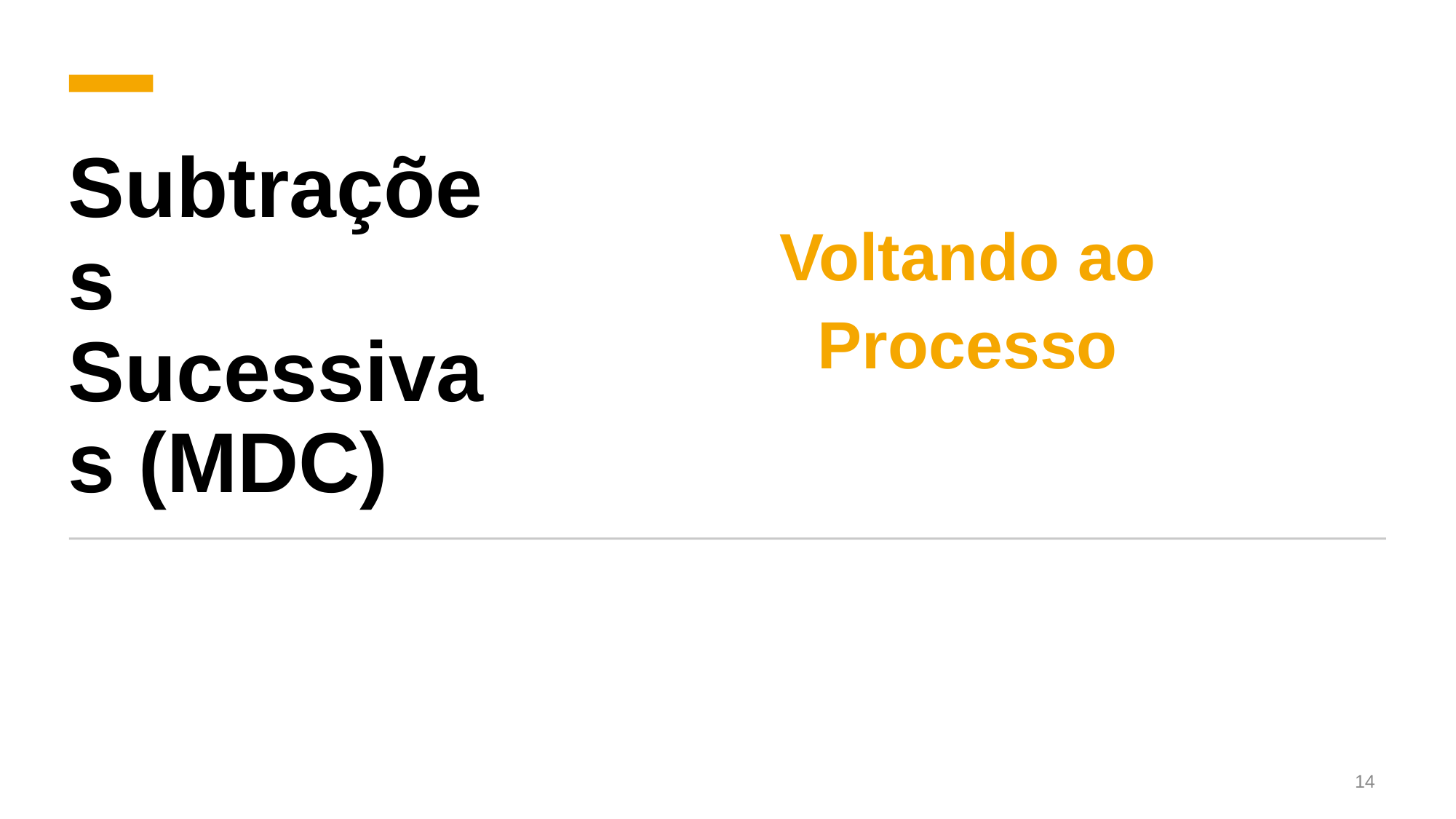

# Subtrações Sucessivas (MDC)
Voltando ao Processo
14